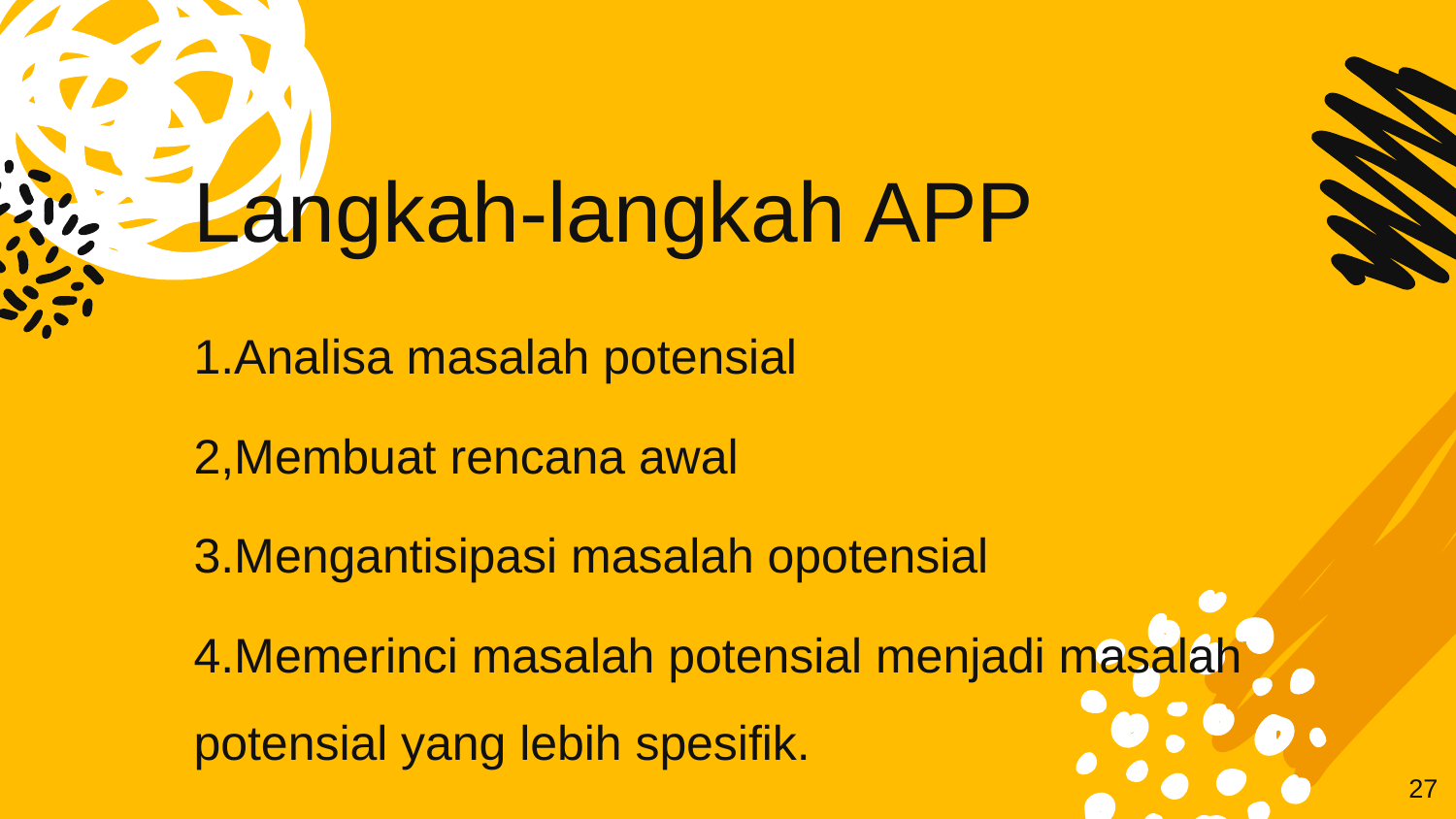

# Langkah-langkah APP
1.Analisa masalah potensial
2,Membuat rencana awal
3.Mengantisipasi masalah opotensial
4.Memerinci masalah potensial menjadi masalah potensial yang lebih spesifik.

27